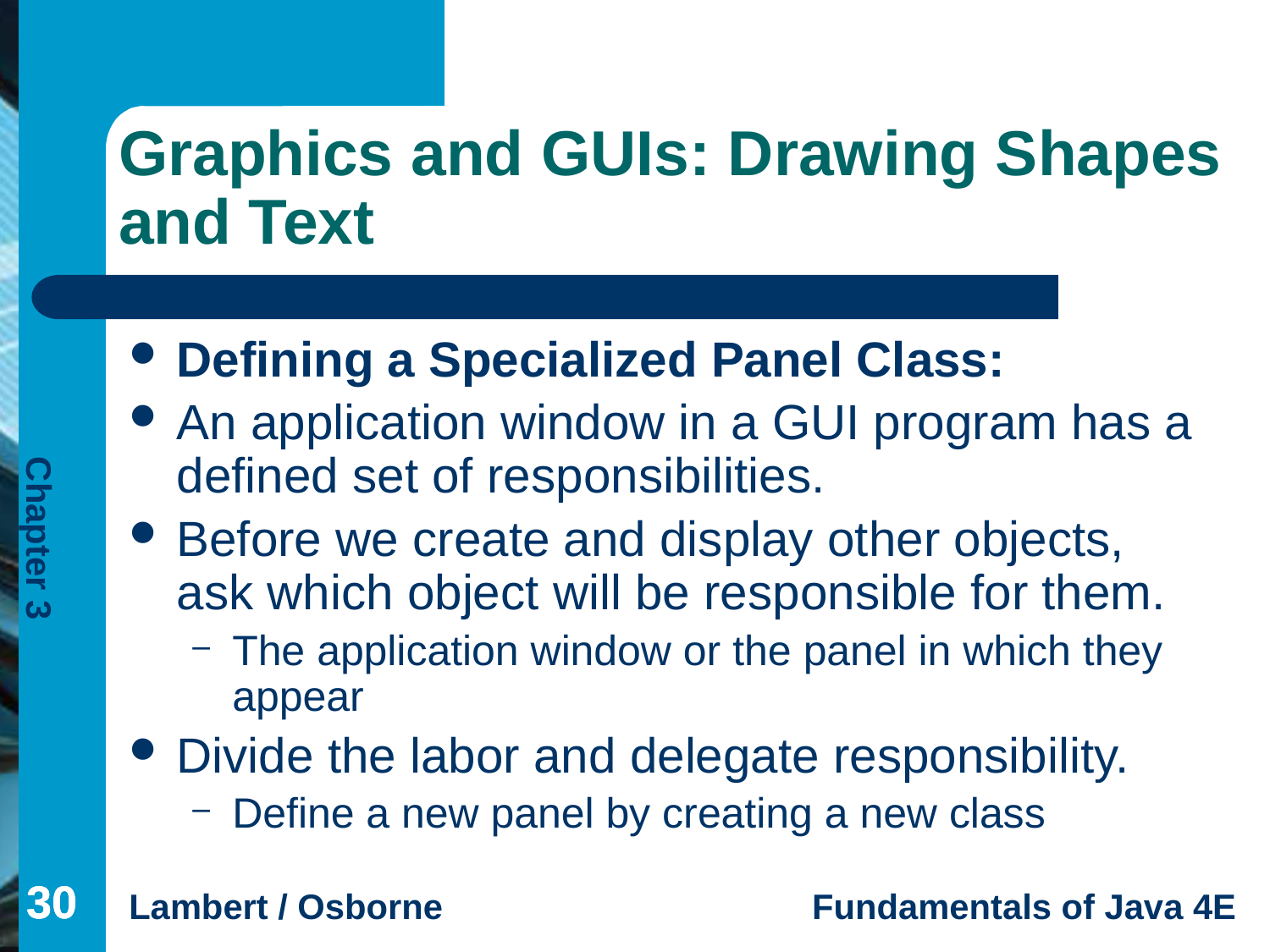

# Graphics and GUIs: Drawing Shapes and Text
Defining a Specialized Panel Class:
An application window in a GUI program has a defined set of responsibilities.
Before we create and display other objects, ask which object will be responsible for them.
The application window or the panel in which they appear
Divide the labor and delegate responsibility.
Define a new panel by creating a new class

30
30
30